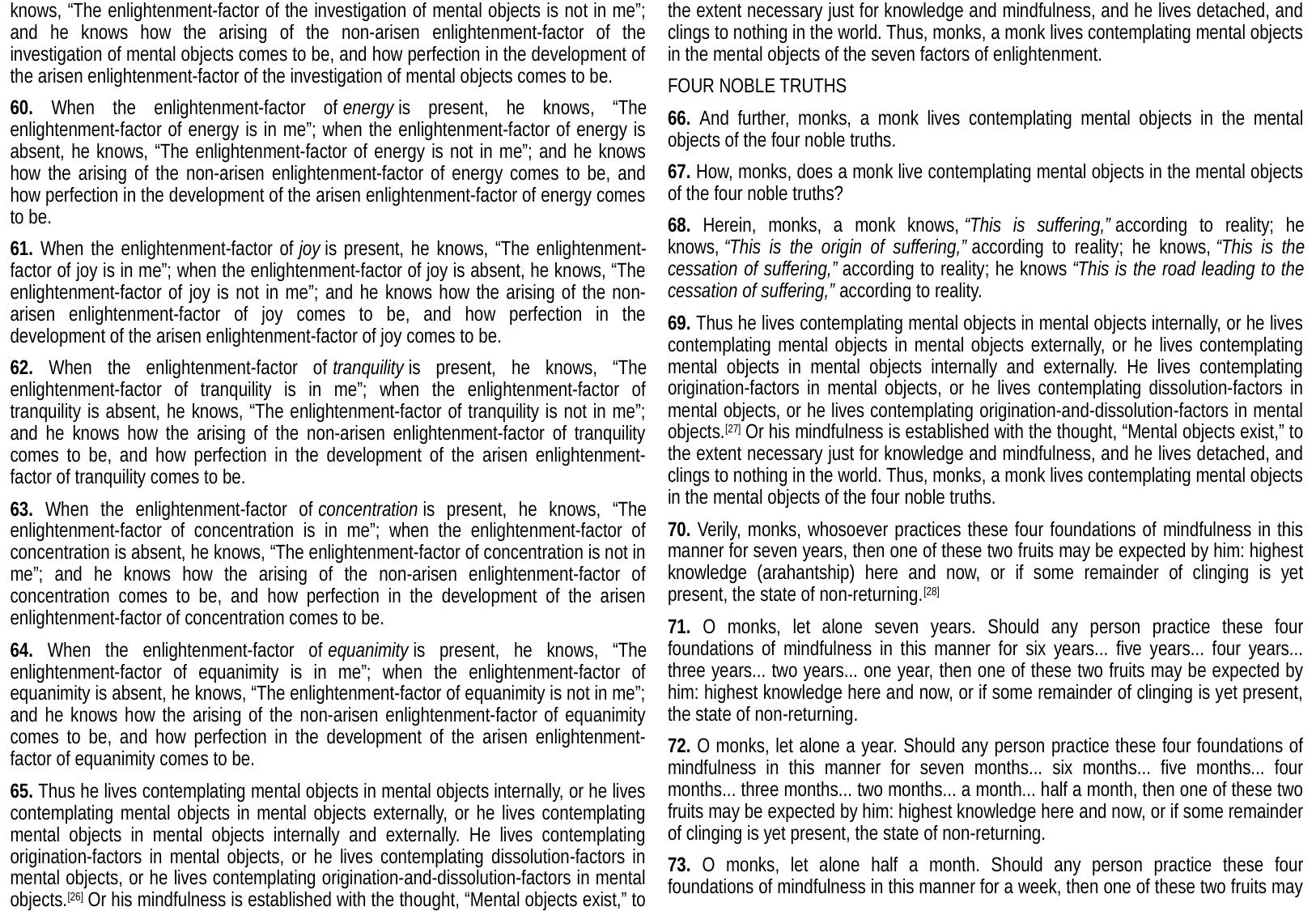

knows, “The enlightenment-factor of the investigation of mental objects is not in me”; and he knows how the arising of the non-arisen enlightenment-factor of the investigation of mental objects comes to be, and how perfection in the development of the arisen enlightenment-factor of the investigation of mental objects comes to be.
60. When the enlightenment-factor of energy is present, he knows, “The enlightenment-factor of energy is in me”; when the enlightenment-factor of energy is absent, he knows, “The enlightenment-factor of energy is not in me”; and he knows how the arising of the non-arisen enlightenment-factor of energy comes to be, and how perfection in the development of the arisen enlightenment-factor of energy comes to be.
61. When the enlightenment-factor of joy is present, he knows, “The enlightenment-factor of joy is in me”; when the enlightenment-factor of joy is absent, he knows, “The enlightenment-factor of joy is not in me”; and he knows how the arising of the non-arisen enlightenment-factor of joy comes to be, and how perfection in the development of the arisen enlightenment-factor of joy comes to be.
62. When the enlightenment-factor of tranquility is present, he knows, “The enlightenment-factor of tranquility is in me”; when the enlightenment-factor of tranquility is absent, he knows, “The enlightenment-factor of tranquility is not in me”; and he knows how the arising of the non-arisen enlightenment-factor of tranquility comes to be, and how perfection in the development of the arisen enlightenment-factor of tranquility comes to be.
63. When the enlightenment-factor of concentration is present, he knows, “The enlightenment-factor of concentration is in me”; when the enlightenment-factor of concentration is absent, he knows, “The enlightenment-factor of concentration is not in me”; and he knows how the arising of the non-arisen enlightenment-factor of concentration comes to be, and how perfection in the development of the arisen enlightenment-factor of concentration comes to be.
64. When the enlightenment-factor of equanimity is present, he knows, “The enlightenment-factor of equanimity is in me”; when the enlightenment-factor of equanimity is absent, he knows, “The enlightenment-factor of equanimity is not in me”; and he knows how the arising of the non-arisen enlightenment-factor of equanimity comes to be, and how perfection in the development of the arisen enlightenment-factor of equanimity comes to be.
65. Thus he lives contemplating mental objects in mental objects internally, or he lives contemplating mental objects in mental objects externally, or he lives contemplating mental objects in mental objects internally and externally. He lives contemplating origination-factors in mental objects, or he lives contemplating dissolution-factors in mental objects, or he lives contemplating origination-and-dissolution-factors in mental objects.[26] Or his mindfulness is established with the thought, “Mental objects exist,” to
the extent necessary just for knowledge and mindfulness, and he lives detached, and clings to nothing in the world. Thus, monks, a monk lives contemplating mental objects in the mental objects of the seven factors of enlightenment.
Four Noble Truths
66. And further, monks, a monk lives contemplating mental objects in the mental objects of the four noble truths.
67. How, monks, does a monk live contemplating mental objects in the mental objects of the four noble truths?
68. Herein, monks, a monk knows, “This is suffering,” according to reality; he knows, “This is the origin of suffering,” according to reality; he knows, “This is the cessation of suffering,” according to reality; he knows “This is the road leading to the cessation of suffering,” according to reality.
69. Thus he lives contemplating mental objects in mental objects internally, or he lives contemplating mental objects in mental objects externally, or he lives contemplating mental objects in mental objects internally and externally. He lives contemplating origination-factors in mental objects, or he lives contemplating dissolution-factors in mental objects, or he lives contemplating origination-and-dissolution-factors in mental objects.[27] Or his mindfulness is established with the thought, “Mental objects exist,” to the extent necessary just for knowledge and mindfulness, and he lives detached, and clings to nothing in the world. Thus, monks, a monk lives contemplating mental objects in the mental objects of the four noble truths.
70. Verily, monks, whosoever practices these four foundations of mindfulness in this manner for seven years, then one of these two fruits may be expected by him: highest knowledge (arahantship) here and now, or if some remainder of clinging is yet present, the state of non-returning.[28]
71. O monks, let alone seven years. Should any person practice these four foundations of mindfulness in this manner for six years... five years... four years... three years... two years... one year, then one of these two fruits may be expected by him: highest knowledge here and now, or if some remainder of clinging is yet present, the state of non-returning.
72. O monks, let alone a year. Should any person practice these four foundations of mindfulness in this manner for seven months... six months... five months... four months... three months... two months... a month... half a month, then one of these two fruits may be expected by him: highest knowledge here and now, or if some remainder of clinging is yet present, the state of non-returning.
73. O monks, let alone half a month. Should any person practice these four foundations of mindfulness in this manner for a week, then one of these two fruits may